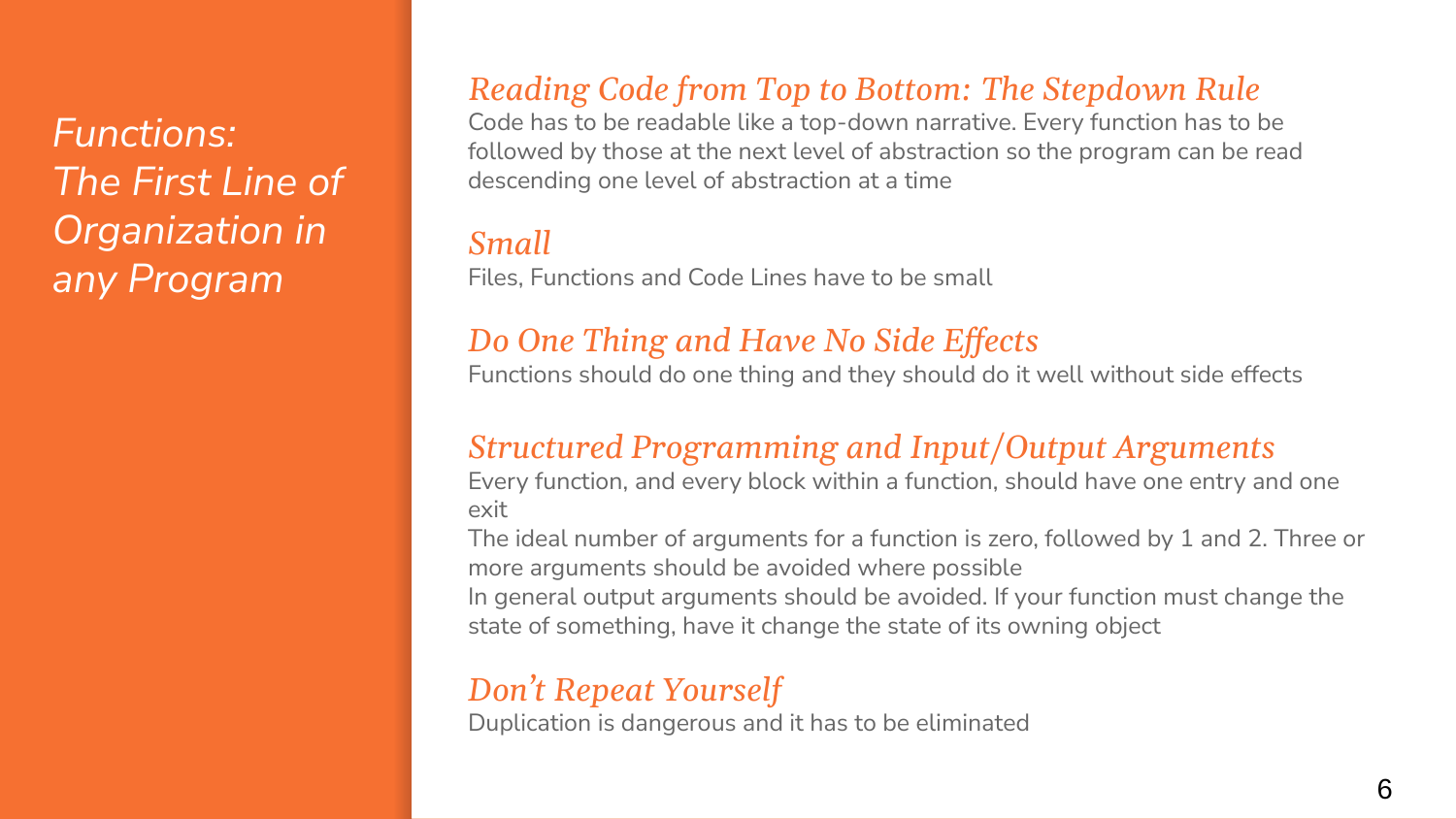

Reading Code from Top to Bottom: The Stepdown Rule
Code has to be readable like a top-down narrative. Every function has to be followed by those at the next level of abstraction so the program can be read  descending one level of abstraction at a time

Small
Files, Functions and Code Lines have to be small

Do One Thing and Have No Side Effects
Functions should do one thing and they should do it well without side effects

Structured Programming and Input/Output Arguments
Every function, and every block within a function, should have one entry and one exit
The ideal number of arguments for a function is zero, followed by 1 and 2. Three or more arguments should be avoided where possible
In general output arguments should be avoided. If your function must change the state of something, have it change the state of its owning object

Don’t Repeat Yourself
Duplication is dangerous and it has to be eliminated

# Functions: The First Line of Organization in any Program
6